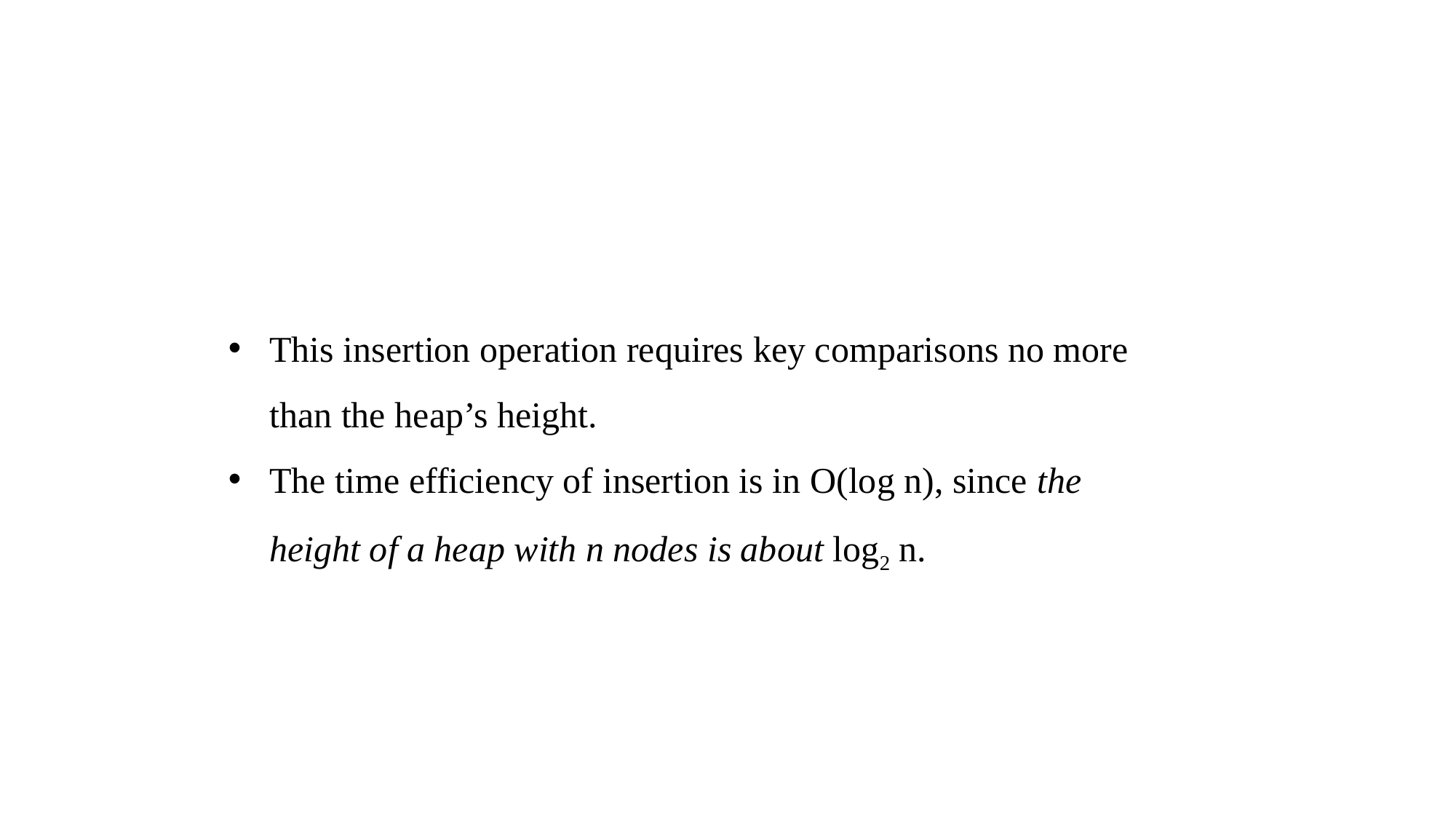

This insertion operation requires key comparisons no more than the heap’s height.
The time efficiency of insertion is in O(log n), since the height of a heap with n nodes is about log2 n.